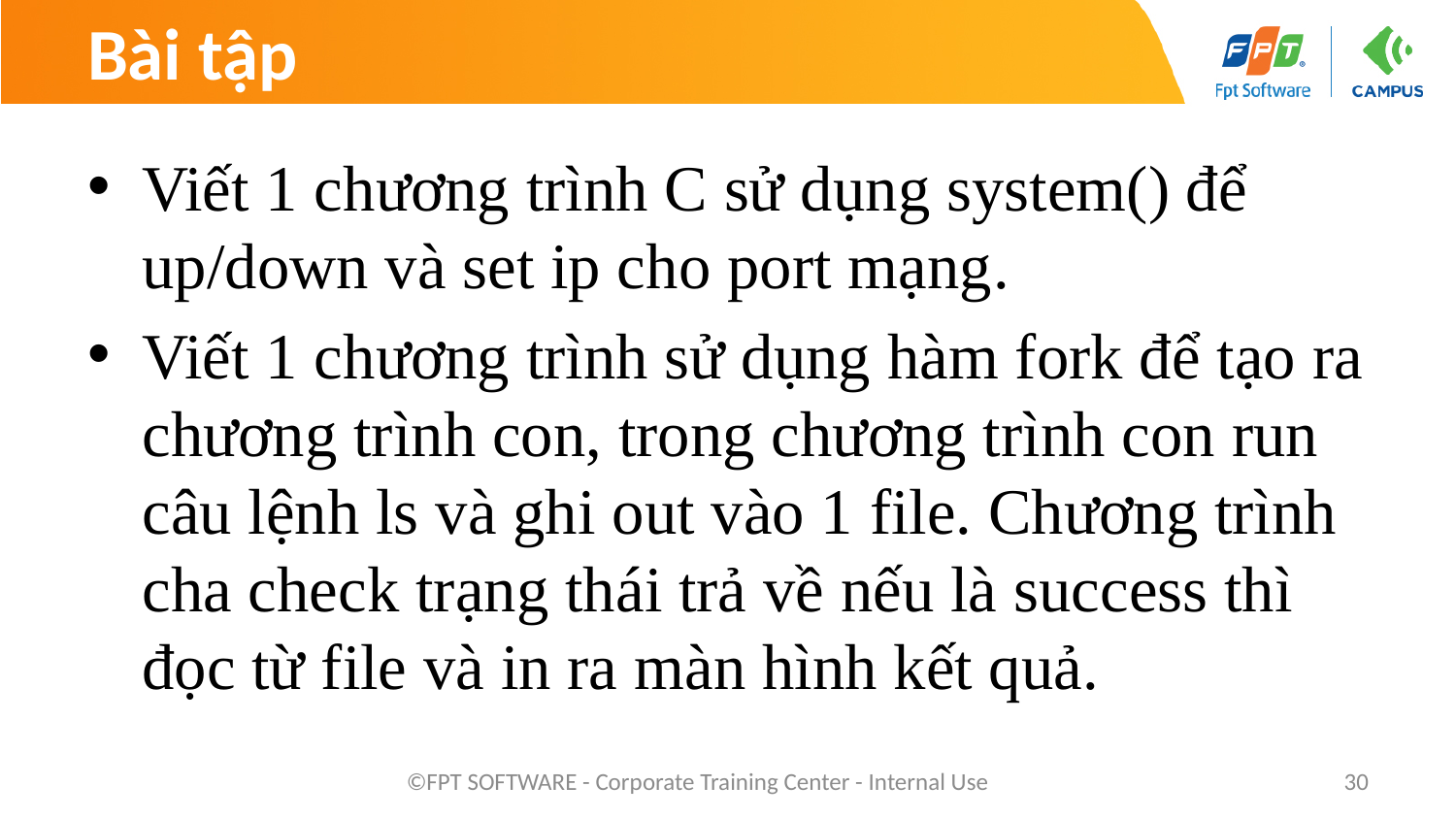

# Bài tập
Viết 1 chương trình C sử dụng system() để up/down và set ip cho port mạng.
Viết 1 chương trình sử dụng hàm fork để tạo ra chương trình con, trong chương trình con run câu lệnh ls và ghi out vào 1 file. Chương trình cha check trạng thái trả về nếu là success thì đọc từ file và in ra màn hình kết quả.
©FPT SOFTWARE - Corporate Training Center - Internal Use
30